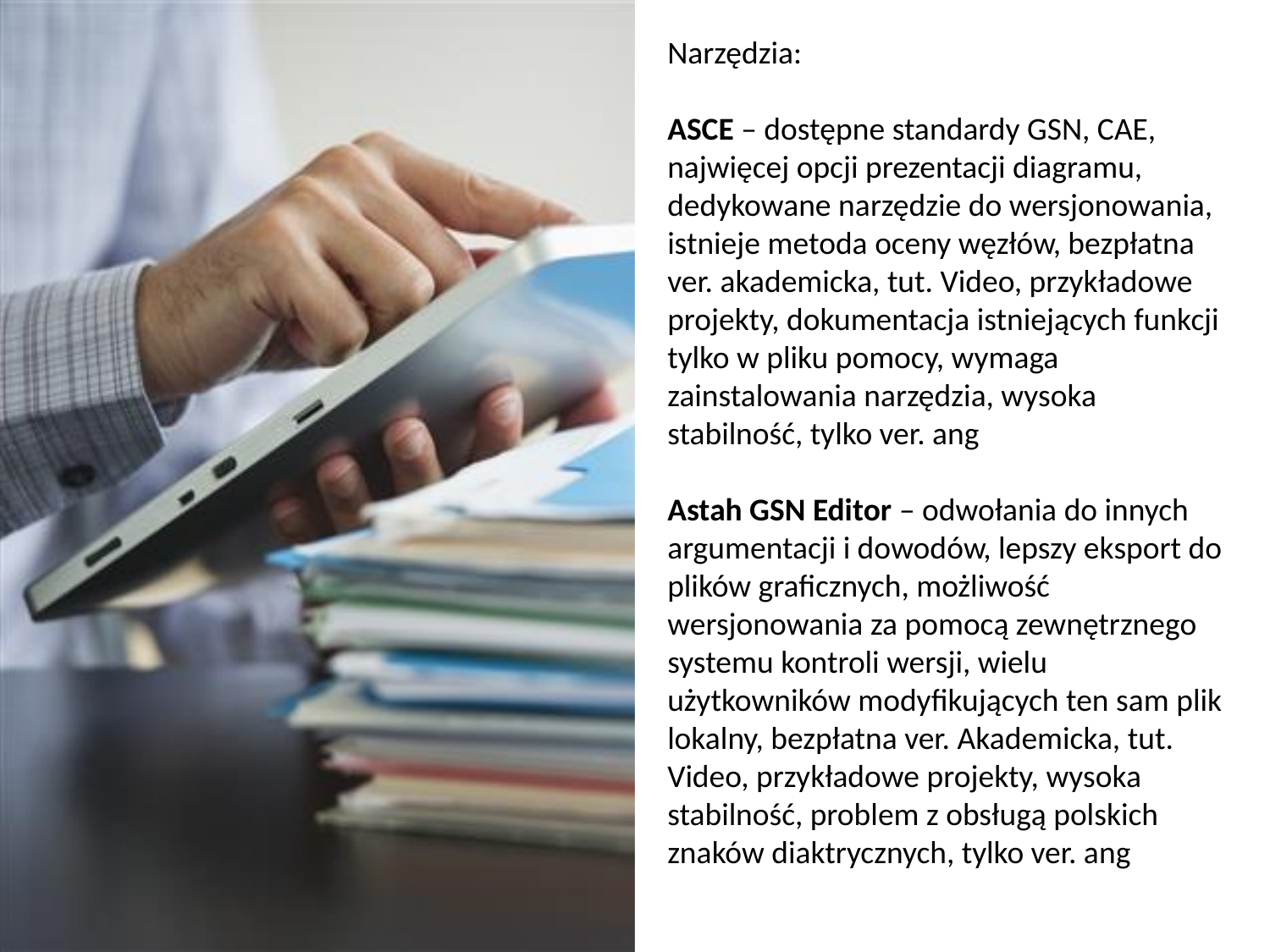

Narzędzia:

ASCE – dostępne standardy GSN, CAE, najwięcej opcji prezentacji diagramu, dedykowane narzędzie do wersjonowania, istnieje metoda oceny węzłów, bezpłatna ver. akademicka, tut. Video, przykładowe projekty, dokumentacja istniejących funkcji tylko w pliku pomocy, wymaga zainstalowania narzędzia, wysoka stabilność, tylko ver. ang

Astah GSN Editor – odwołania do innych argumentacji i dowodów, lepszy eksport do plików graficznych, możliwość wersjonowania za pomocą zewnętrznego systemu kontroli wersji, wielu użytkowników modyfikujących ten sam plik lokalny, bezpłatna ver. Akademicka, tut. Video, przykładowe projekty, wysoka stabilność, problem z obsługą polskich znaków diaktrycznych, tylko ver. ang